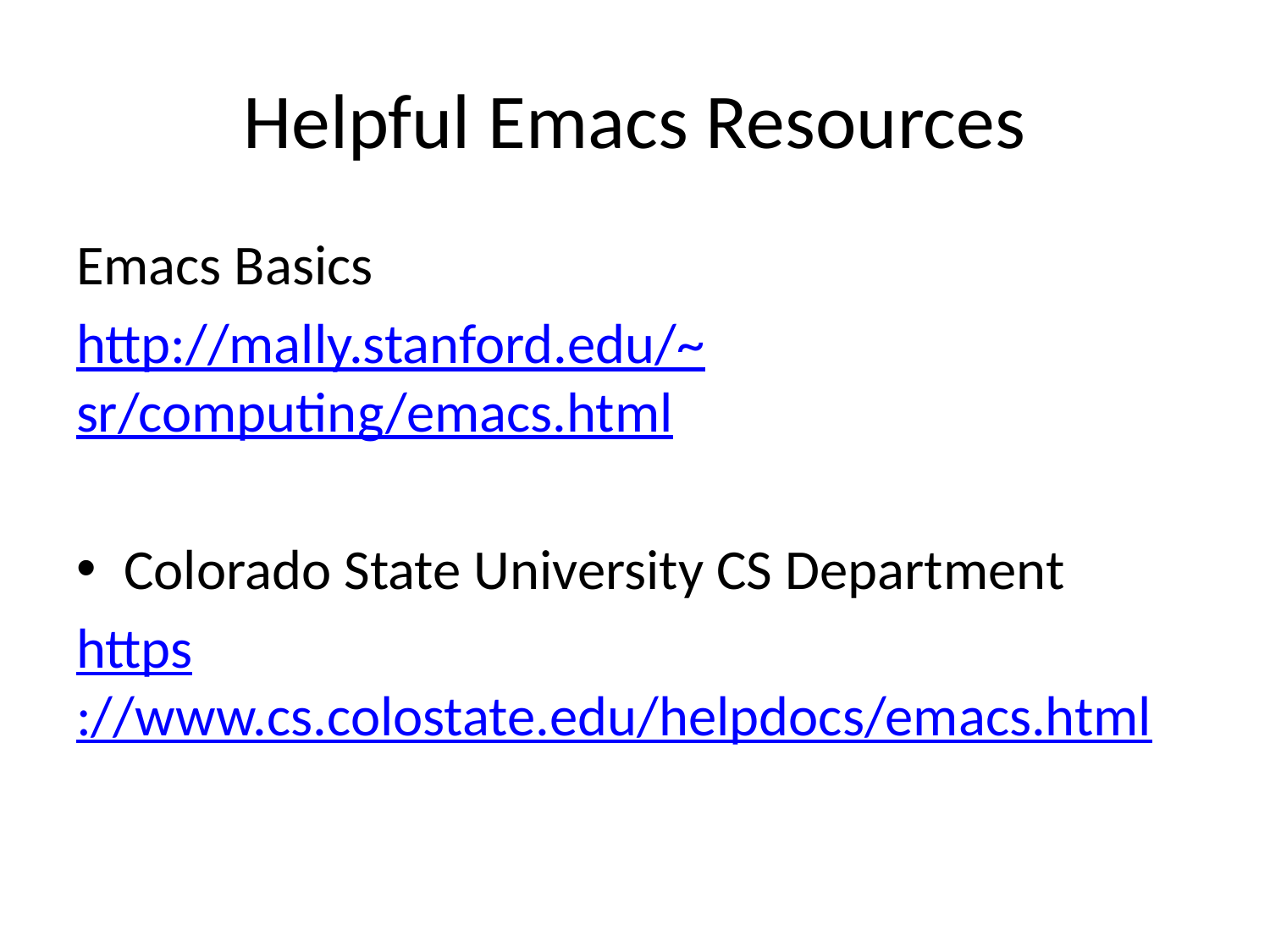

# Helpful Emacs Resources
Emacs Basics
http://mally.stanford.edu/~sr/computing/emacs.html

Colorado State University CS Department
https://www.cs.colostate.edu/helpdocs/emacs.html